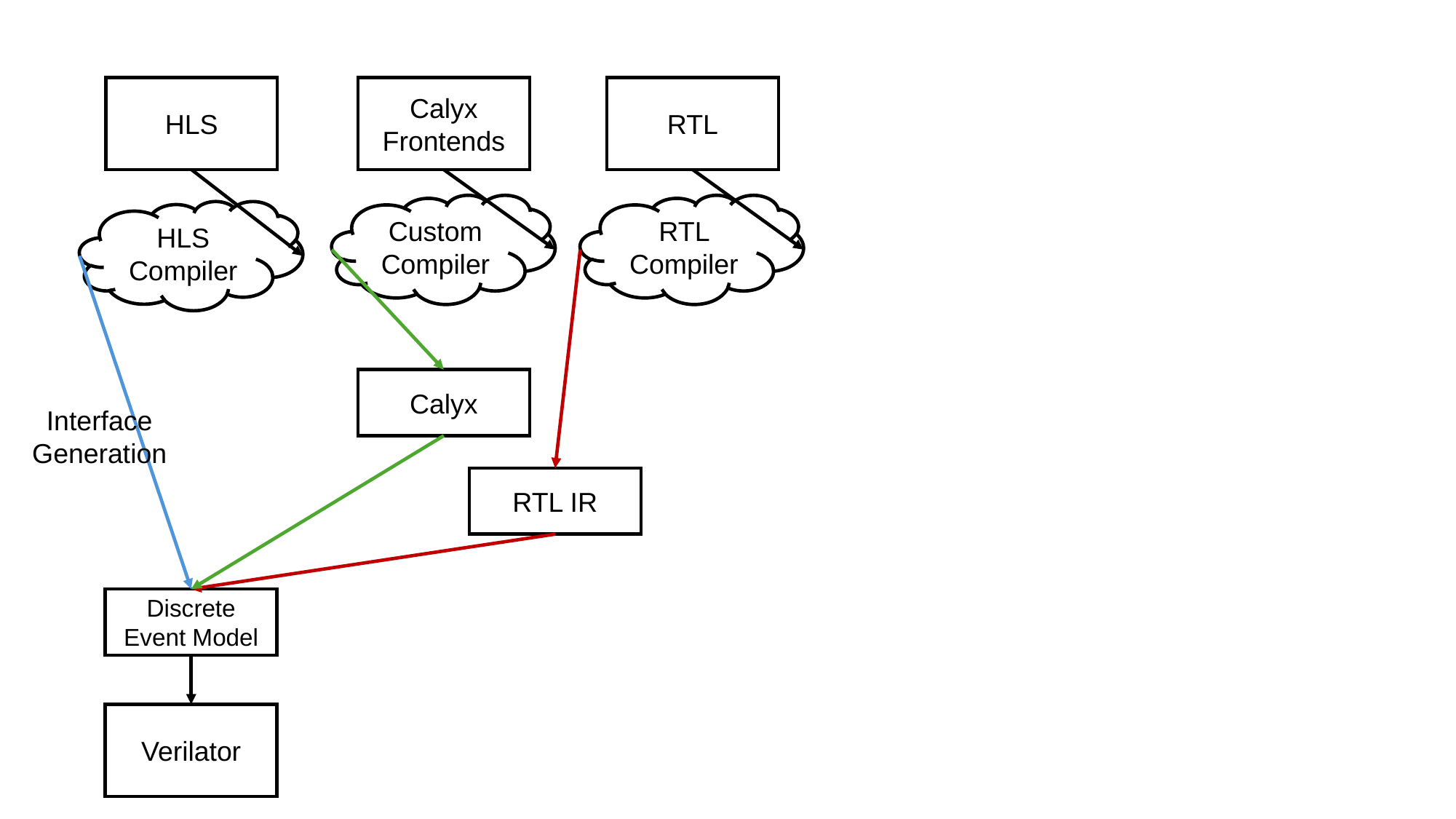

HLS
Calyx Frontends
RTL
Custom Compiler
RTL Compiler
HLS Compiler
Calyx
Interface
Generation
RTL IR
Discrete
Event Model
Verilator